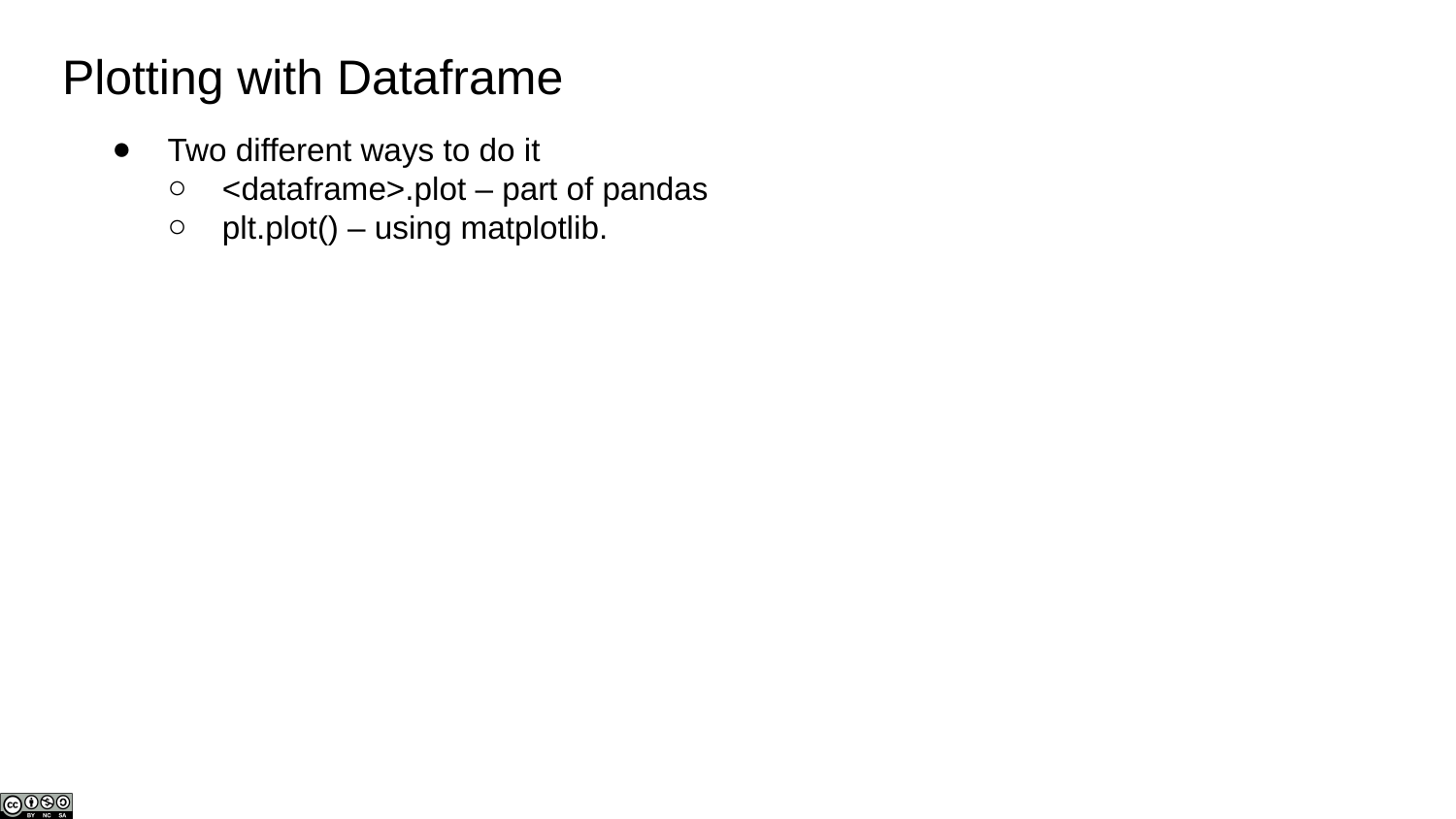

# Plotting with Dataframe
Two different ways to do it
<dataframe>.plot – part of pandas
plt.plot() – using matplotlib.